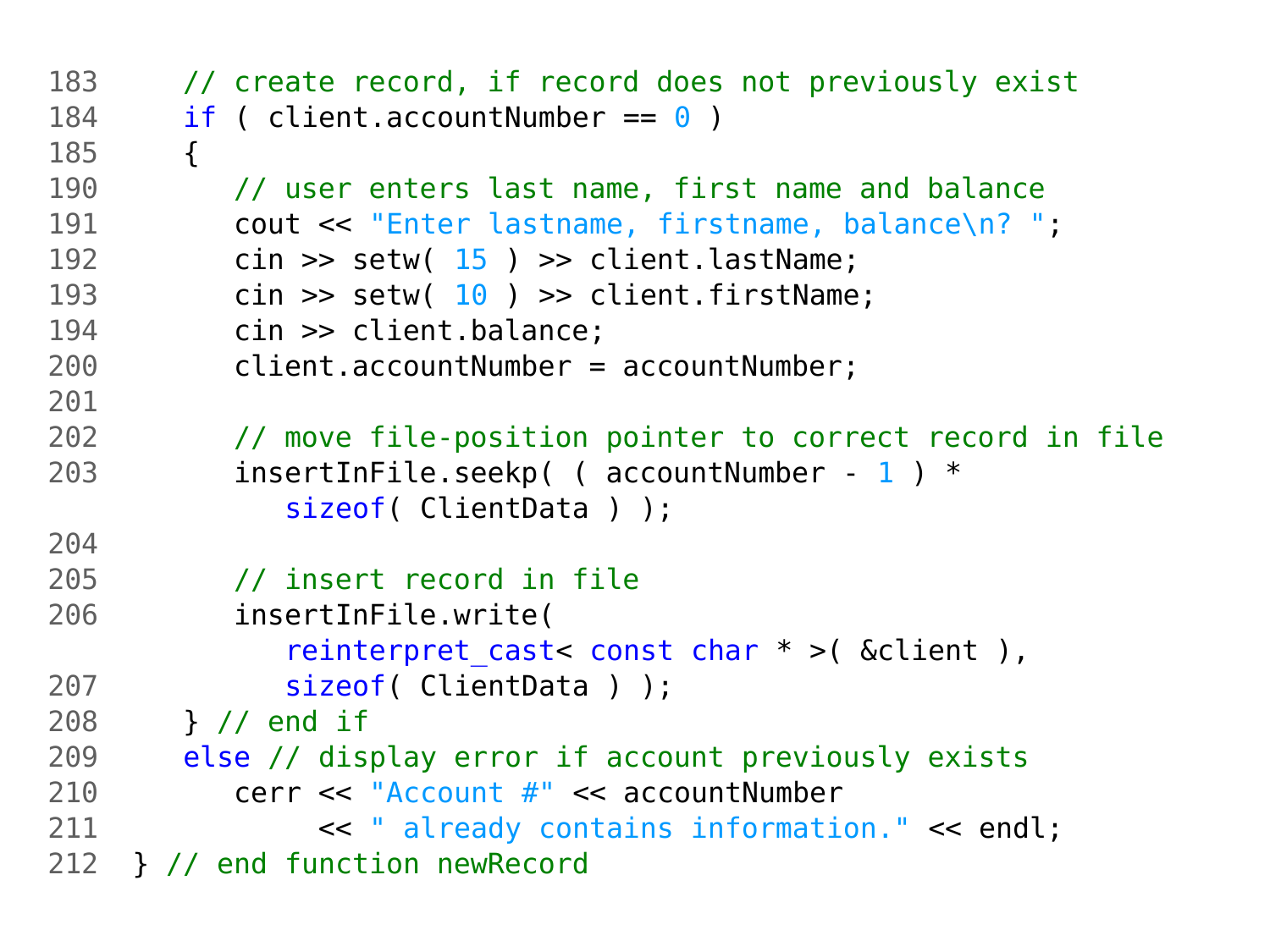

183     // create record, if record does not previously exist
184     if ( client.accountNumber == 0 )
185     {
190        // user enters last name, first name and balance
191        cout << "Enter lastname, firstname, balance\n? ";
192        cin >> setw( 15 ) >> client.lastName;
193        cin >> setw( 10 ) >> client.firstName;
194        cin >> client.balance;
200        client.accountNumber = accountNumber;
201
202        // move file-position pointer to correct record in file
203        insertInFile.seekp( ( accountNumber - 1 ) *
              sizeof( ClientData ) );
204
205        // insert record in file
206        insertInFile.write(
              reinterpret_cast< const char * >( &client ),
207           sizeof( ClientData ) );
208     } // end if
209     else // display error if account previously exists
210        cerr << "Account #" << accountNumber
211             << " already contains information." << endl;
212  } // end function newRecord